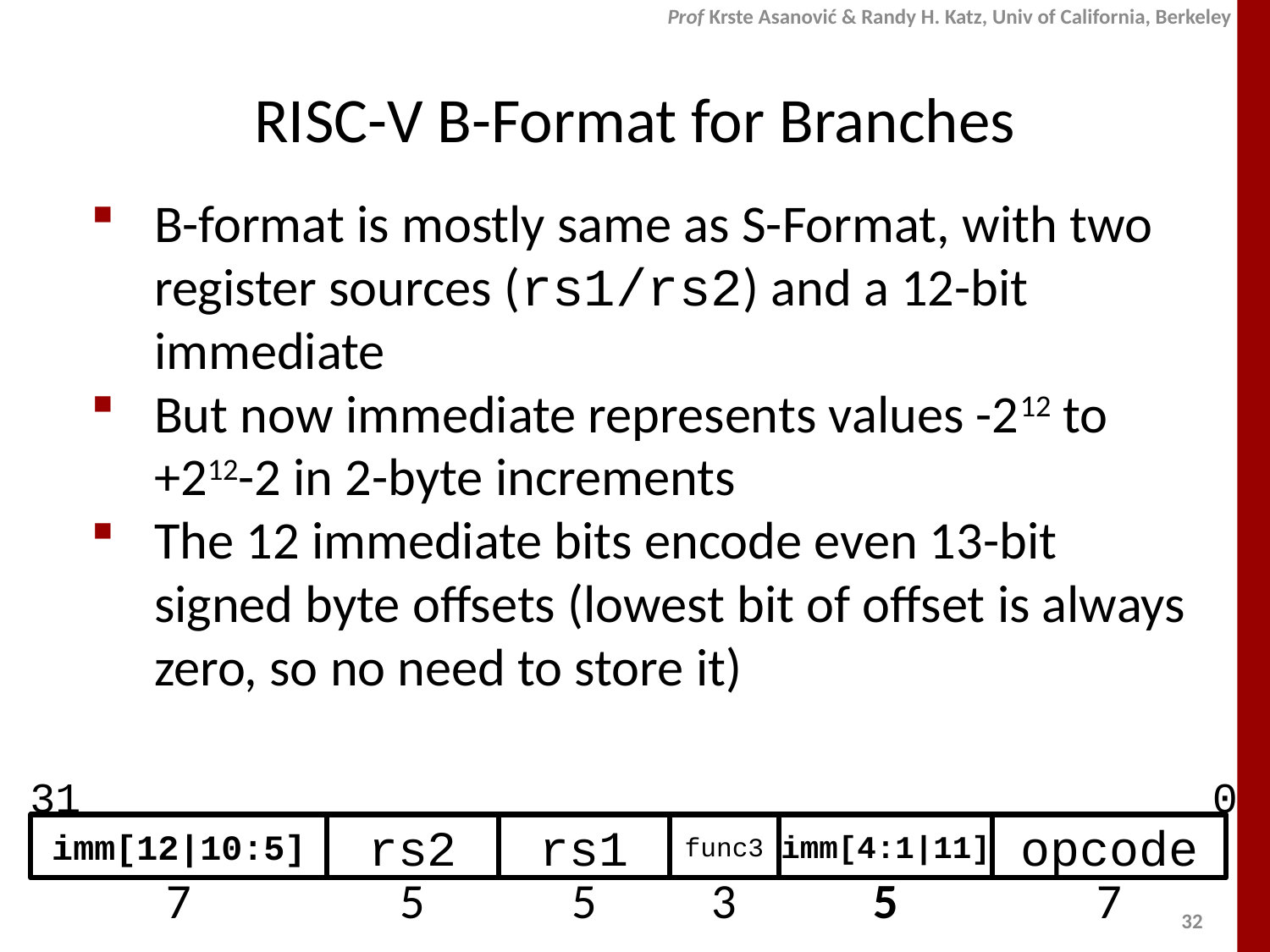

Prof Krste Asanović & Randy H. Katz, Univ of California, Berkeley
# RISC-V B-Format for Branches
B-format is mostly same as S-Format, with two register sources (rs1/rs2) and a 12-bit immediate
But now immediate represents values -212 to +212-2 in 2-byte increments
The 12 immediate bits encode even 13-bit signed byte offsets (lowest bit of offset is always zero, so no need to store it)
31
0
imm[12|10:5]
rs2
rs1
func3
imm[4:1|11]
opcode

7
5
5
3
5
7